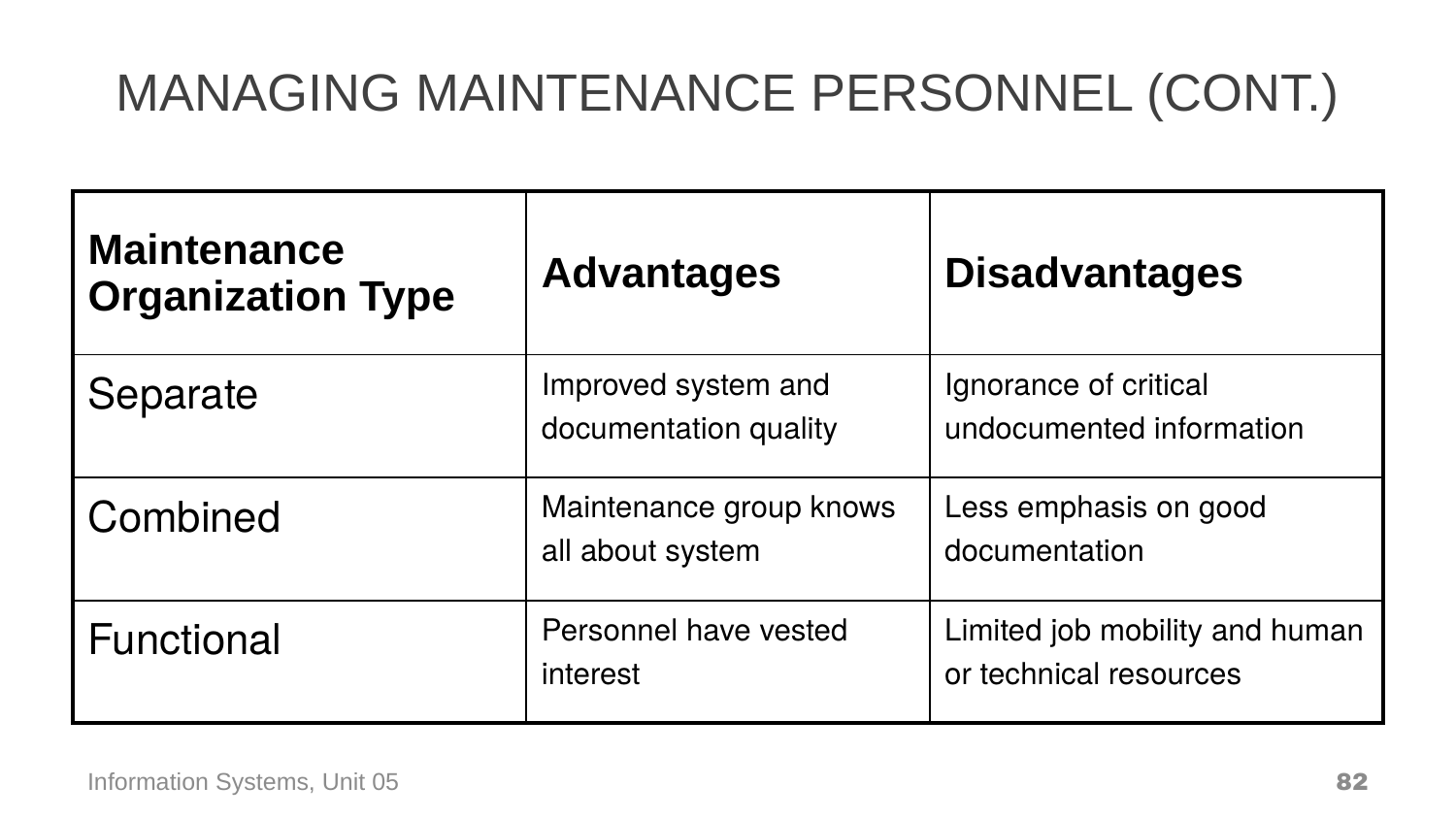

# Managing Maintenance Personnel (Cont.)
| Maintenance Organization Type | Advantages | Disadvantages |
| --- | --- | --- |
| Separate | Improved system and documentation quality | Ignorance of critical undocumented information |
| Combined | Maintenance group knows all about system | Less emphasis on good documentation |
| Functional | Personnel have vested interest | Limited job mobility and human or technical resources |
Information Systems, Unit 05
82